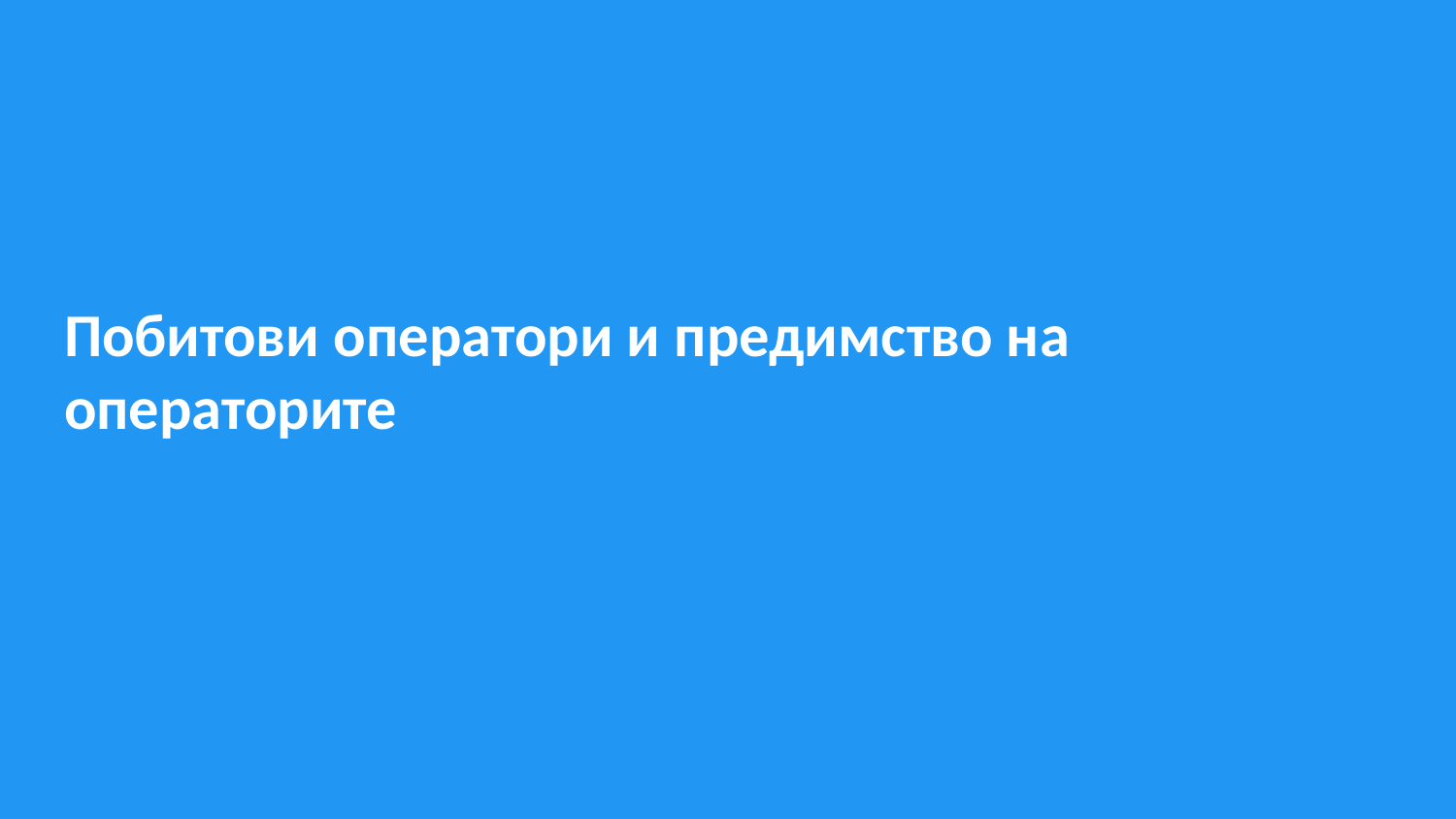

# Побитови оператори и предимство на операторите